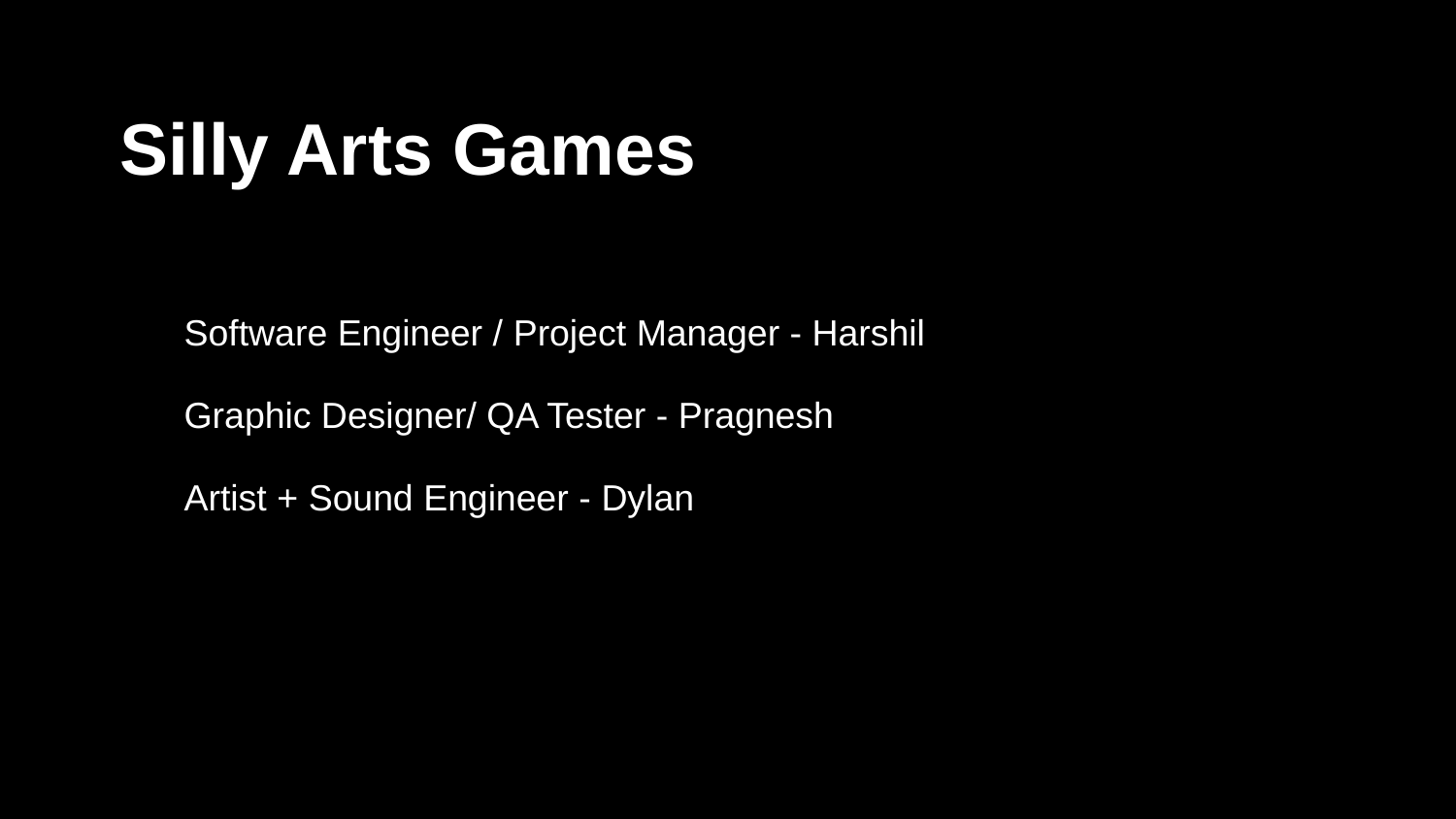

# Silly Arts Games
Software Engineer / Project Manager - Harshil
Graphic Designer/ QA Tester - Pragnesh
Artist + Sound Engineer - Dylan